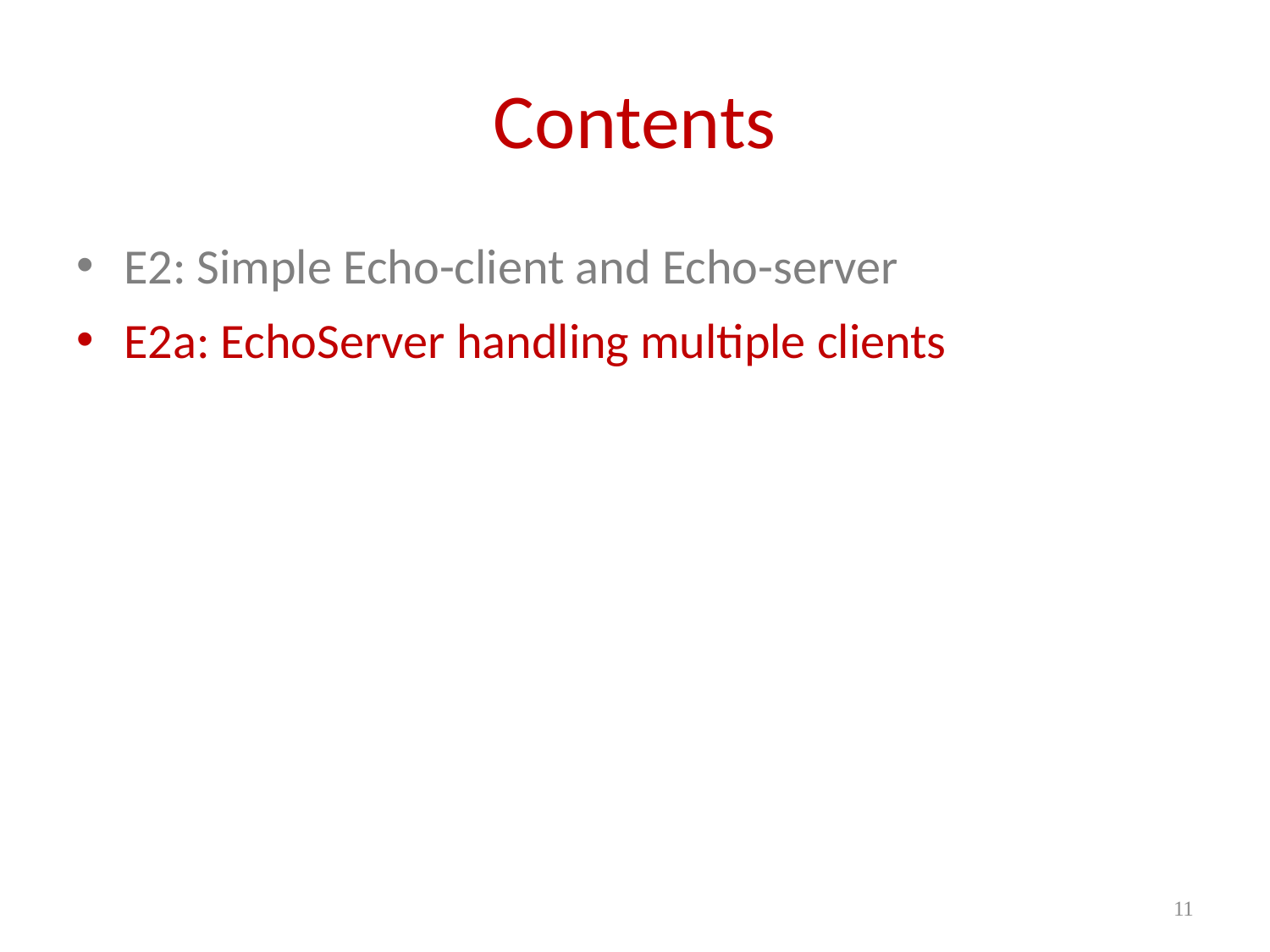

# Contents
E2: Simple Echo-client and Echo-server
E2a: EchoServer handling multiple clients

11